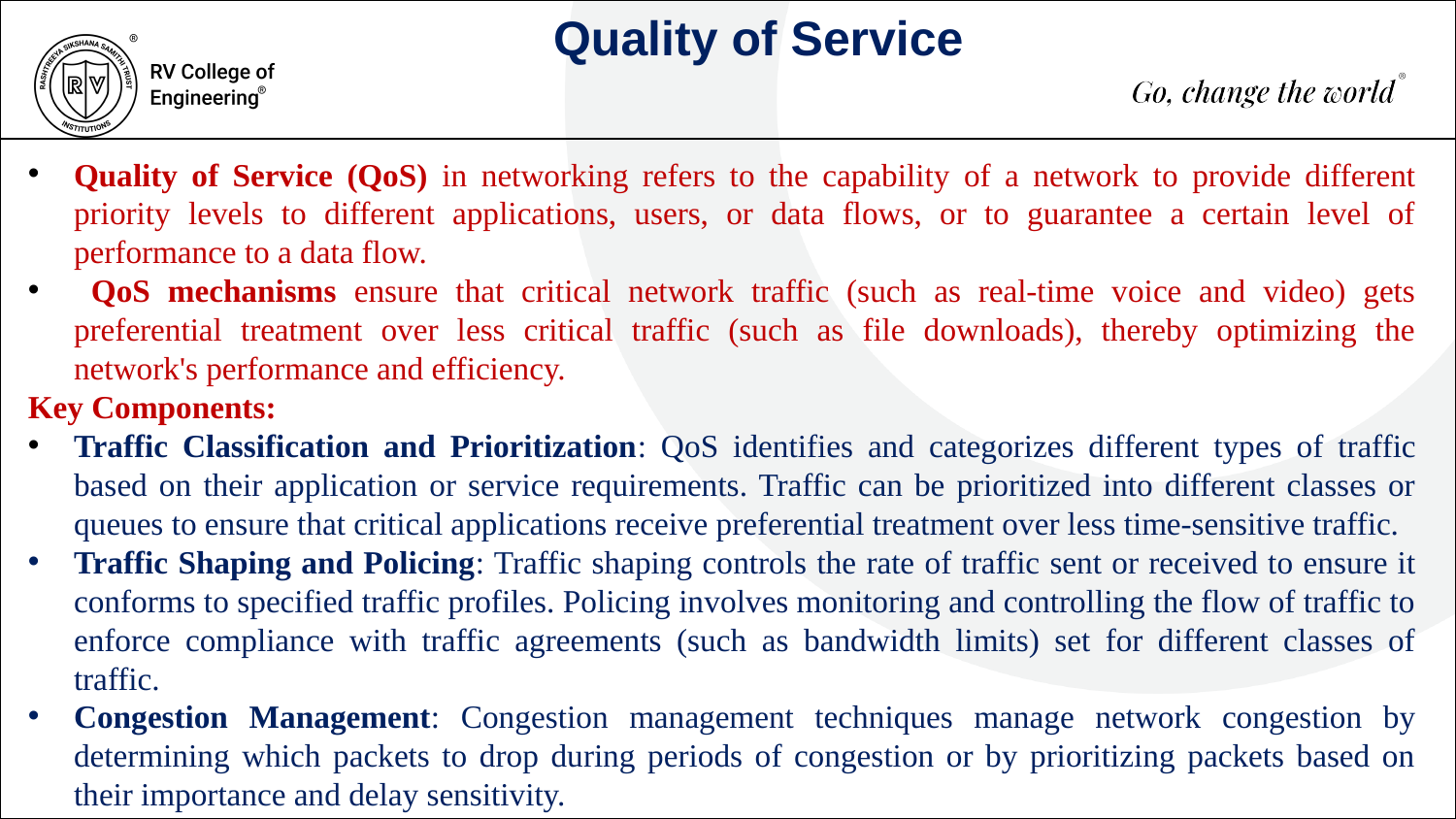

Quality of Service

Quality of Service (QoS) in networking refers to the capability of a network to provide different priority levels to different applications, users, or data flows, or to guarantee a certain level of performance to a data flow.
 QoS mechanisms ensure that critical network traffic (such as real-time voice and video) gets preferential treatment over less critical traffic (such as file downloads), thereby optimizing the network's performance and efficiency.
Key Components:
Traffic Classification and Prioritization: QoS identifies and categorizes different types of traffic based on their application or service requirements. Traffic can be prioritized into different classes or queues to ensure that critical applications receive preferential treatment over less time-sensitive traffic.
Traffic Shaping and Policing: Traffic shaping controls the rate of traffic sent or received to ensure it conforms to specified traffic profiles. Policing involves monitoring and controlling the flow of traffic to enforce compliance with traffic agreements (such as bandwidth limits) set for different classes of traffic.
Congestion Management: Congestion management techniques manage network congestion by determining which packets to drop during periods of congestion or by prioritizing packets based on their importance and delay sensitivity.

500